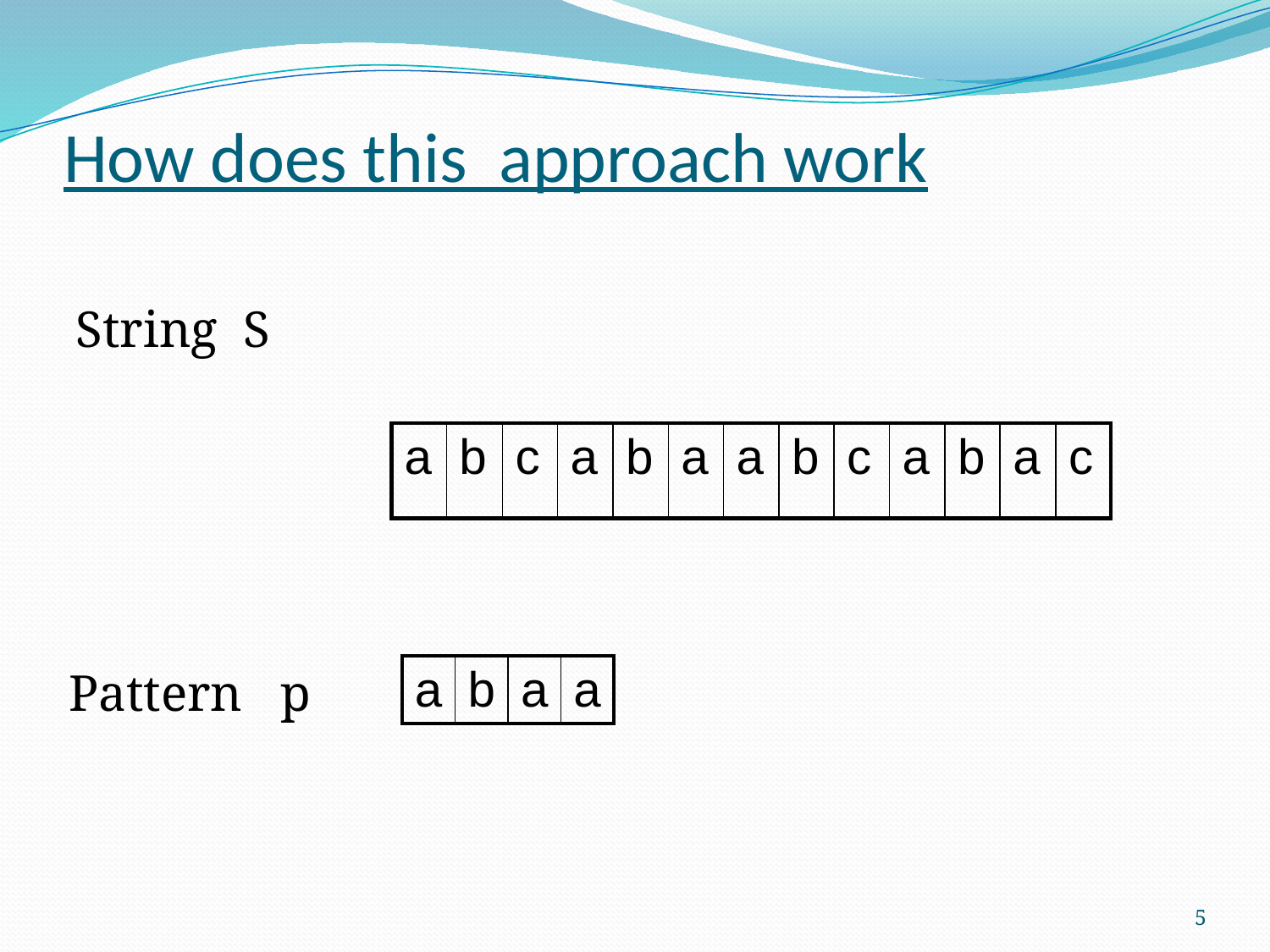

# How does this  approach work

String  S
| a | b | c | a | b | a | a | b | c | a | b | a | c |
| --- | --- | --- | --- | --- | --- | --- | --- | --- | --- | --- | --- | --- |
Pattern   p
| a | b | a | a |
| --- | --- | --- | --- |

5